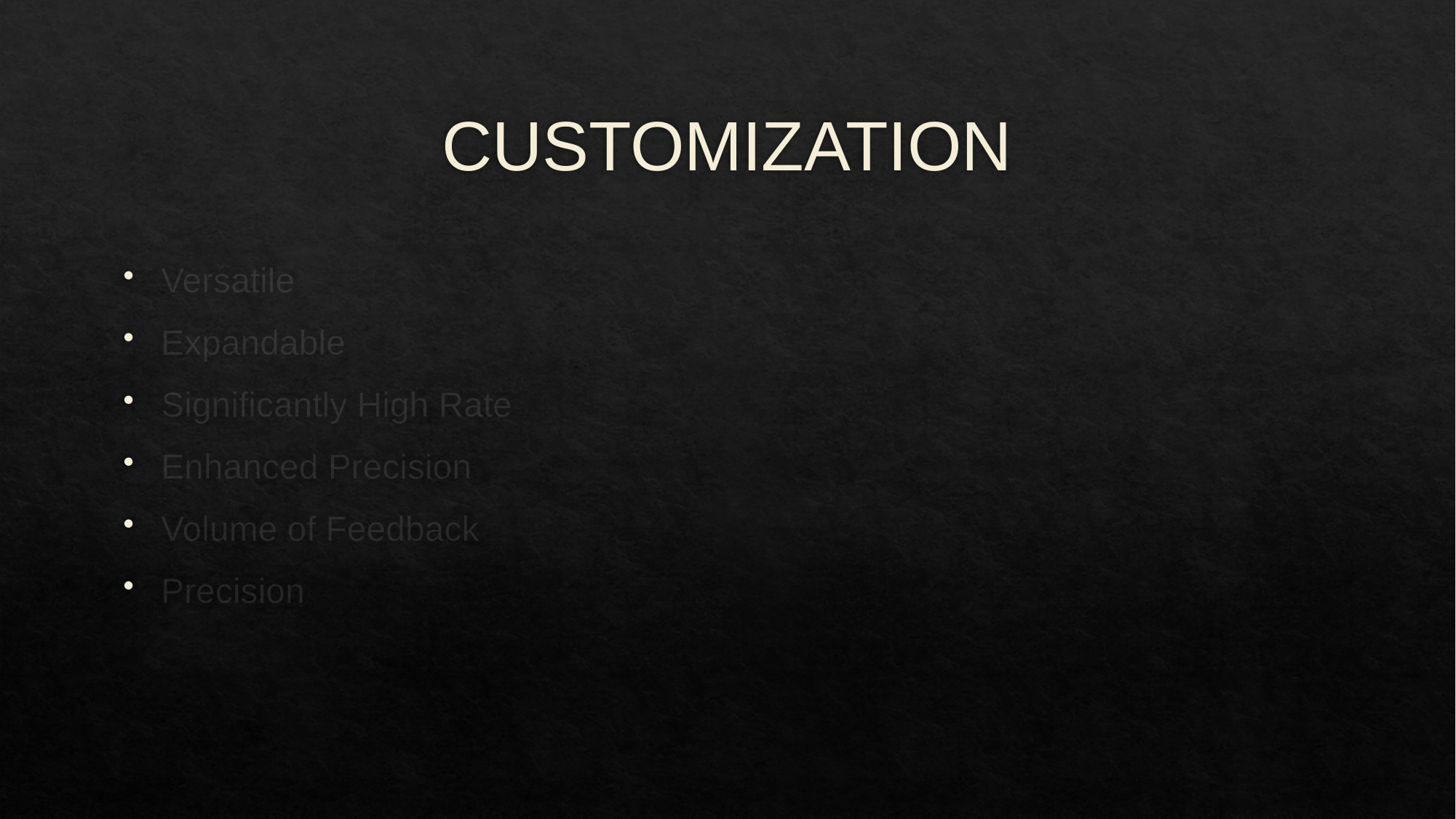

# CUSTOMIZATION
Versatile
Expandable
Significantly High Rate
Enhanced Precision
Volume of Feedback
Precision